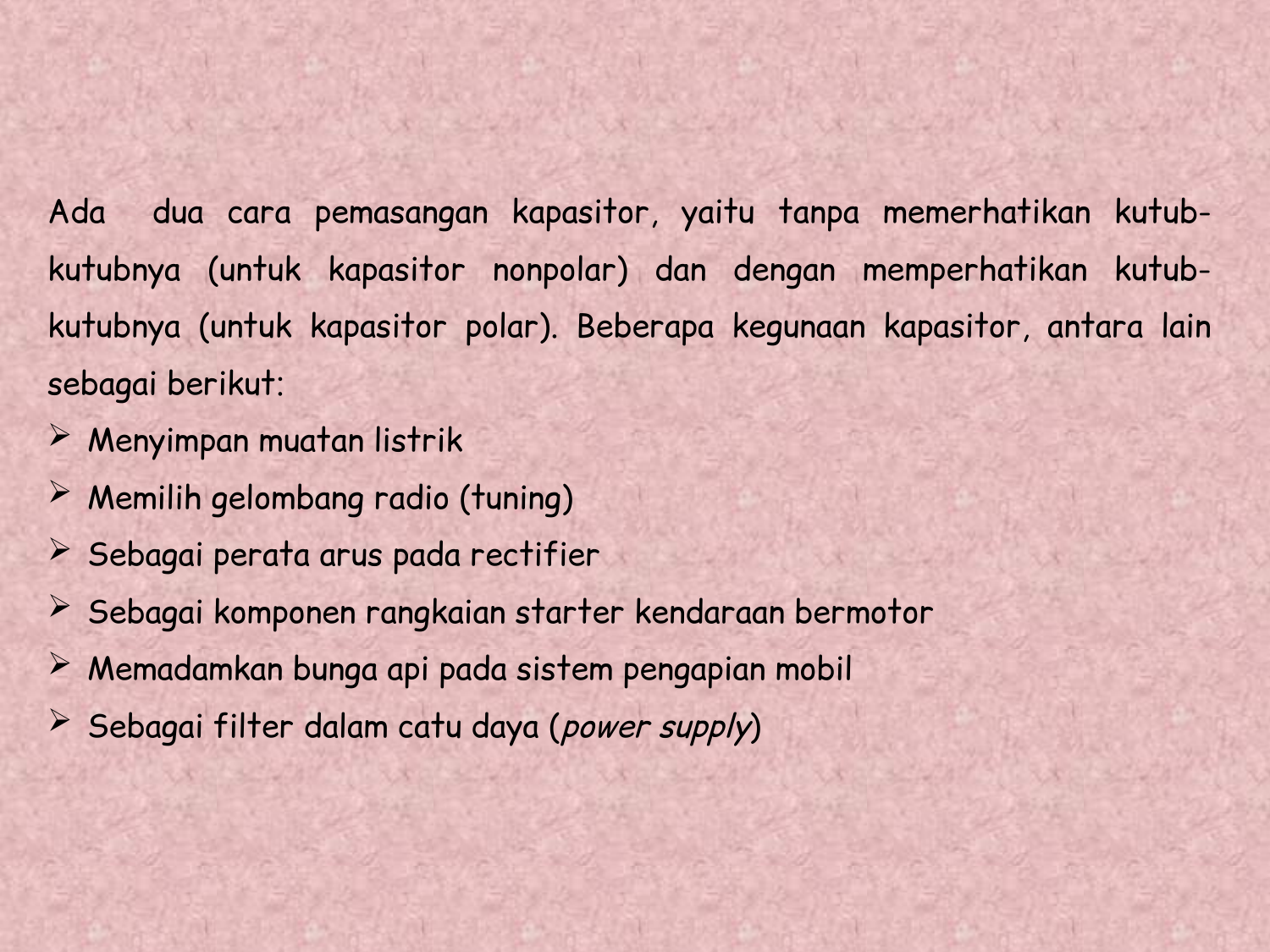

Ada  dua cara pemasangan kapasitor, yaitu tanpa memerhatikan kutub-kutubnya (untuk kapasitor nonpolar) dan dengan memperhatikan kutub-kutubnya (untuk kapasitor polar). Beberapa kegunaan kapasitor, antara lain sebagai berikut:
Menyimpan muatan listrik
Memilih gelombang radio (tuning)
Sebagai perata arus pada rectifier
Sebagai komponen rangkaian starter kendaraan bermotor
Memadamkan bunga api pada sistem pengapian mobil
Sebagai filter dalam catu daya (power supply)